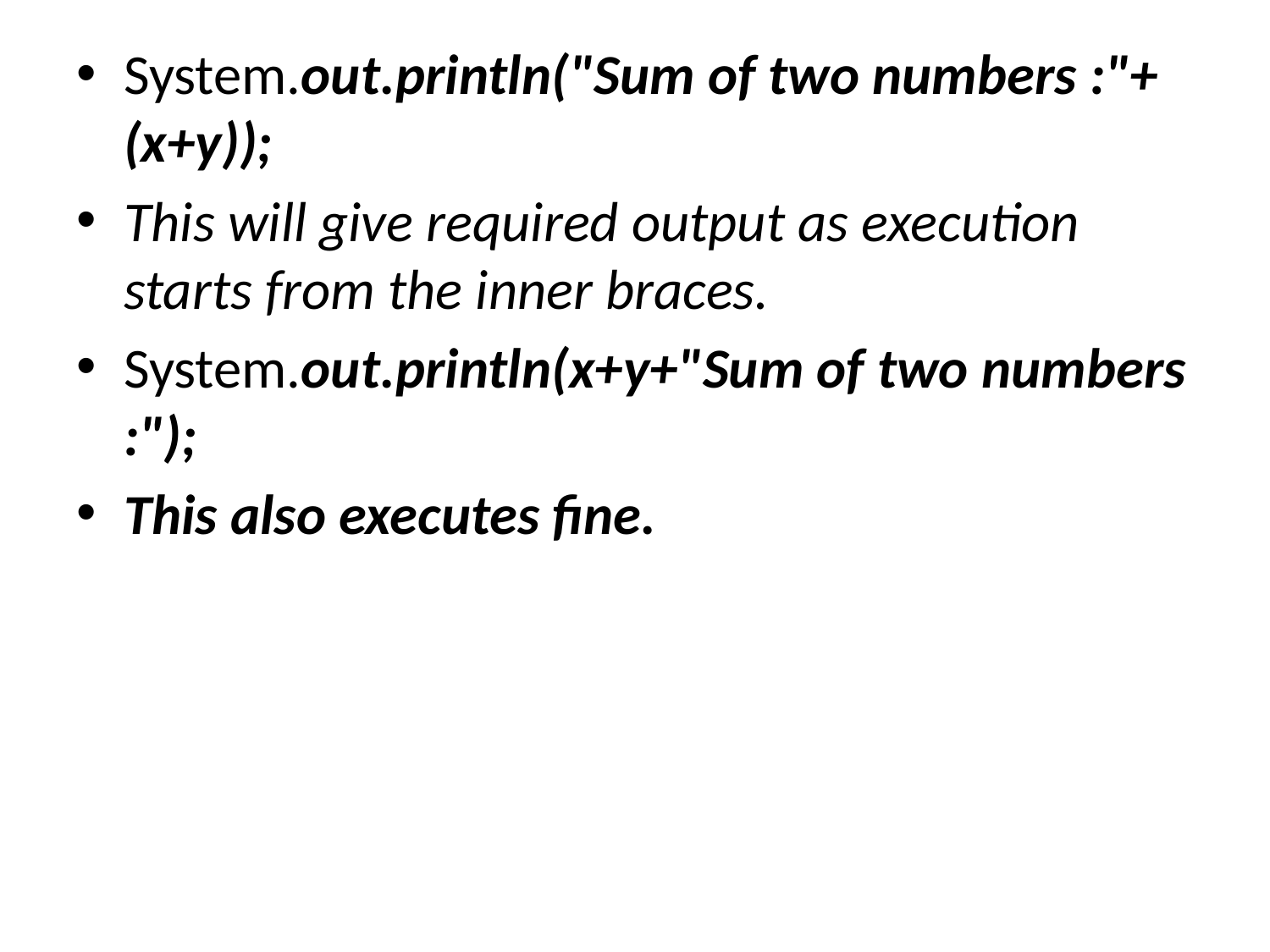

System.out.println("Sum of two numbers :"+(x+y));
This will give required output as execution starts from the inner braces.
System.out.println(x+y+"Sum of two numbers :");
This also executes fine.

#